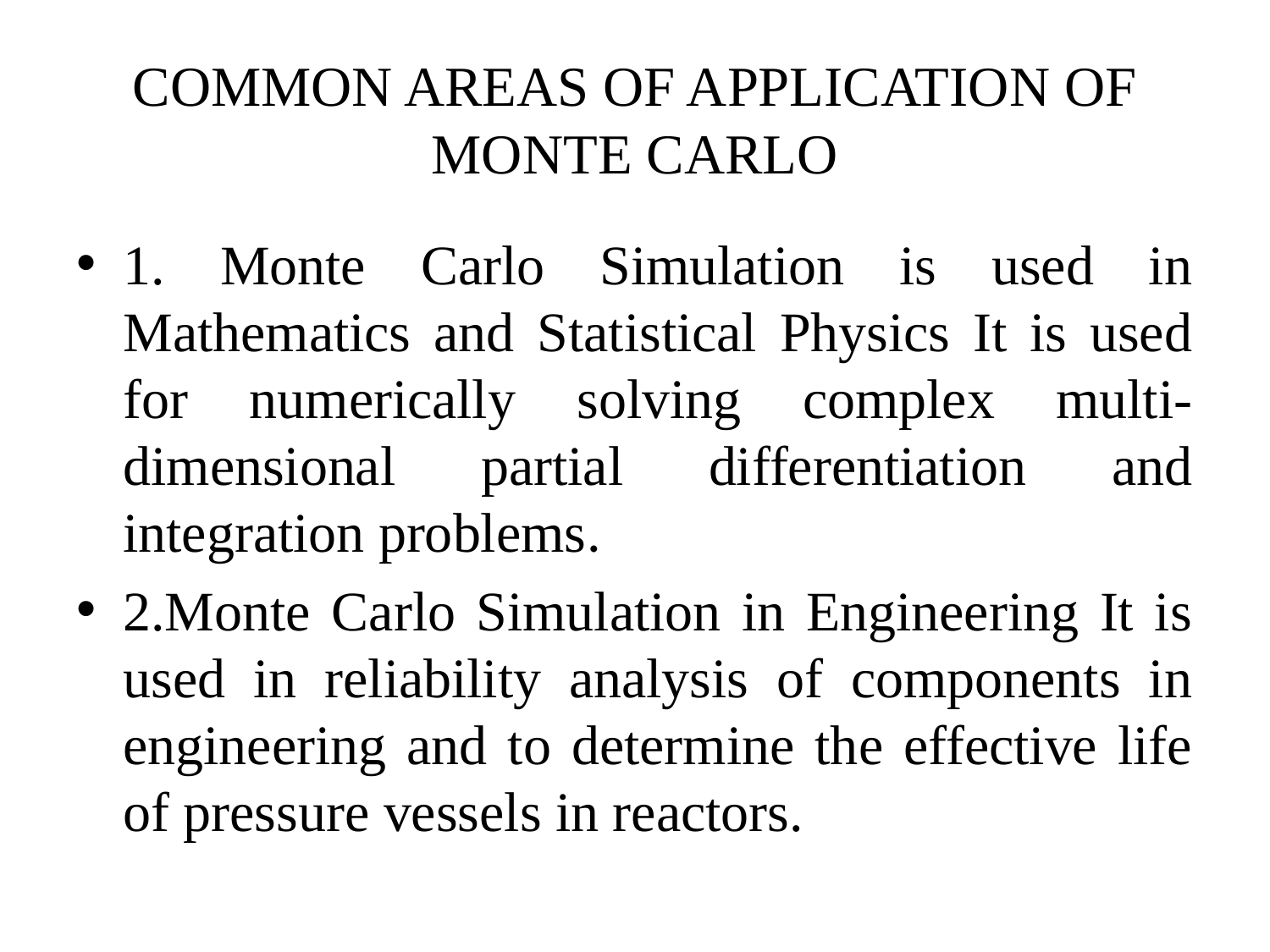

# COMMON AREAS OF APPLICATION OF MONTE CARLO
1. Monte Carlo Simulation is used in Mathematics and Statistical Physics It is used for numerically solving complex multi-dimensional partial differentiation and integration problems.
2.Monte Carlo Simulation in Engineering It is used in reliability analysis of components in engineering and to determine the effective life of pressure vessels in reactors.